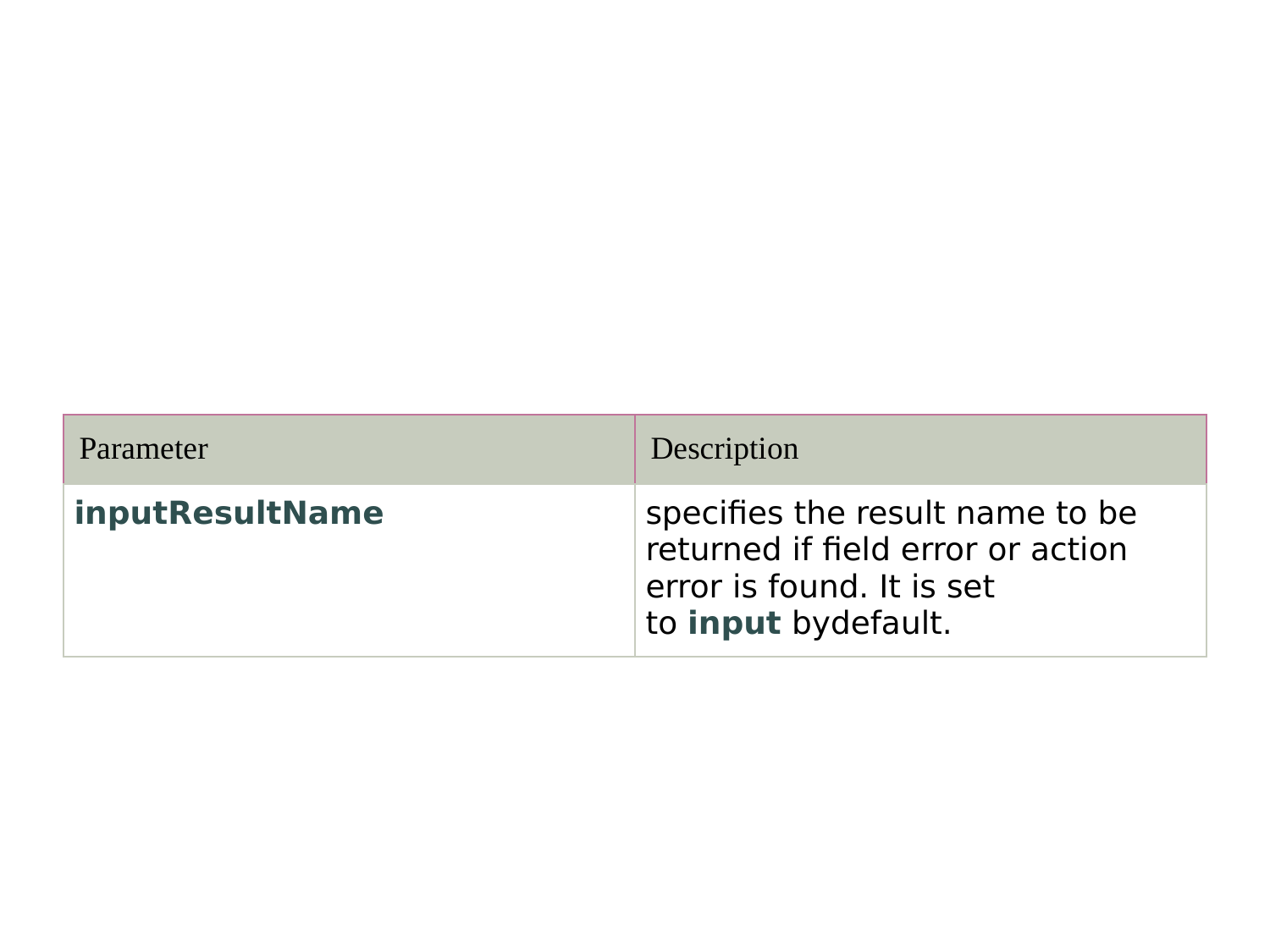

| Parameter | Description |
| --- | --- |
| inputResultName | specifies the result name to be returned if field error or action error is found. It is set to input bydefault. |